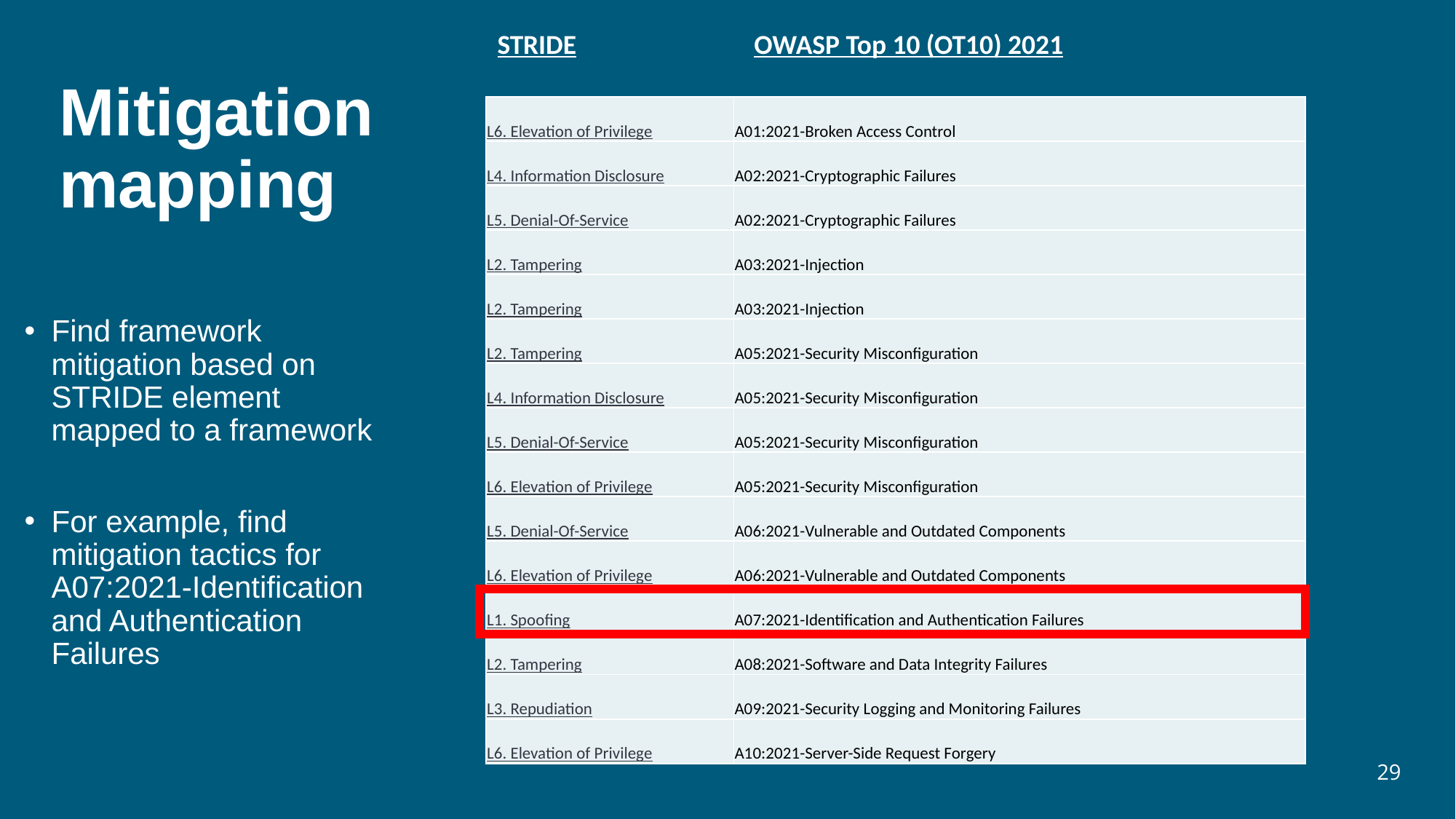

STRIDE
OWASP Top 10 (OT10) 2021
# Mitigation mapping
| L6. Elevation of Privilege | A01:2021-Broken Access Control |
| --- | --- |
| L4. Information Disclosure | A02:2021-Cryptographic Failures |
| L5. Denial-Of-Service | A02:2021-Cryptographic Failures |
| L2. Tampering | A03:2021-Injection |
| L2. Tampering | A03:2021-Injection |
| L2. Tampering | A05:2021-Security Misconfiguration |
| L4. Information Disclosure | A05:2021-Security Misconfiguration |
| L5. Denial-Of-Service | A05:2021-Security Misconfiguration |
| L6. Elevation of Privilege | A05:2021-Security Misconfiguration |
| L5. Denial-Of-Service | A06:2021-Vulnerable and Outdated Components |
| L6. Elevation of Privilege | A06:2021-Vulnerable and Outdated Components |
| L1. Spoofing | A07:2021-Identification and Authentication Failures |
| L2. Tampering | A08:2021-Software and Data Integrity Failures |
| L3. Repudiation | A09:2021-Security Logging and Monitoring Failures |
| L6. Elevation of Privilege | A10:2021-Server-Side Request Forgery |
Find framework mitigation based on STRIDE element mapped to a framework

For example, find mitigation tactics for A07:2021-Identification and Authentication Failures

29